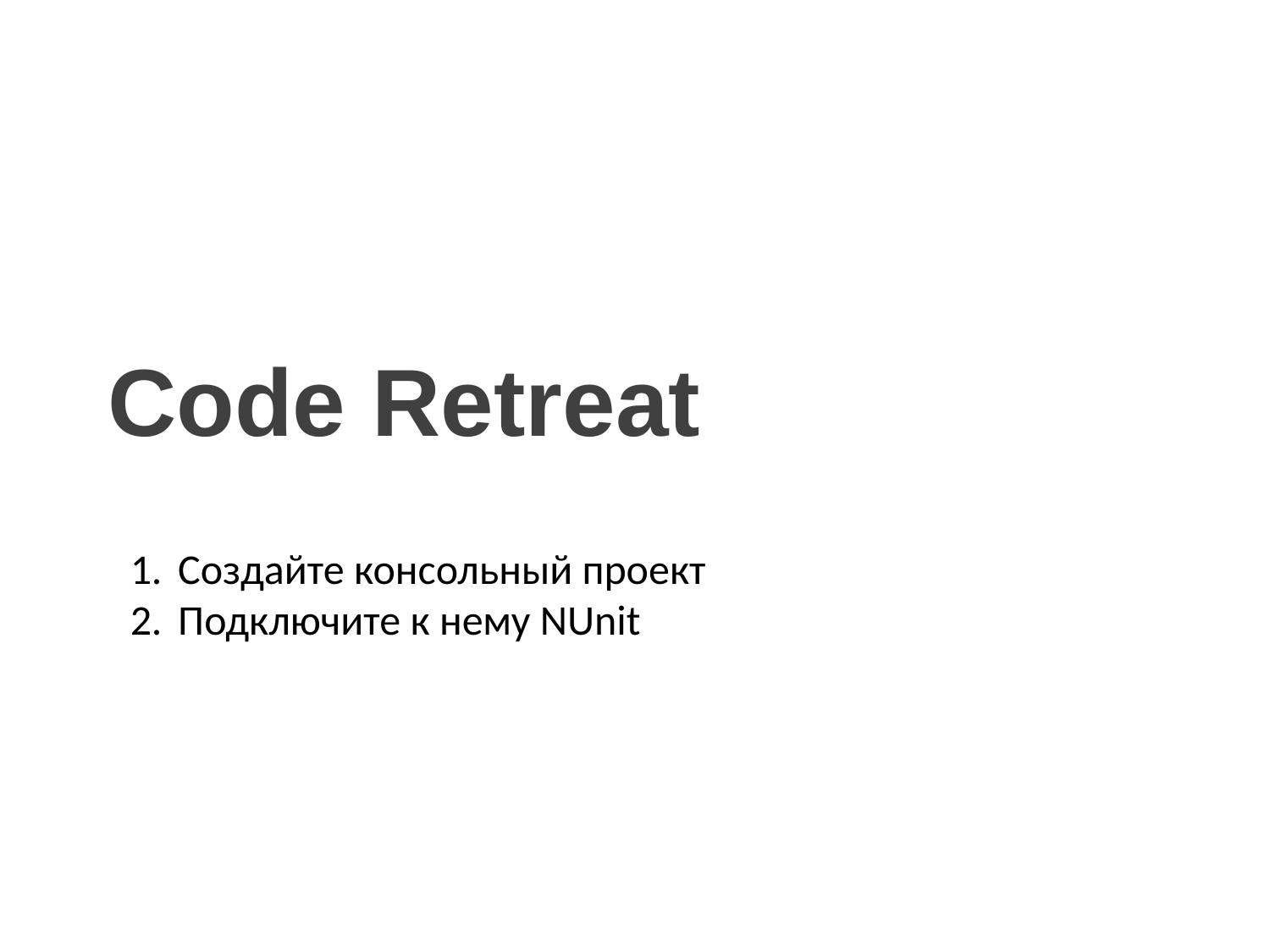

# Code Retreat
Создайте консольный проект
Подключите к нему NUnit